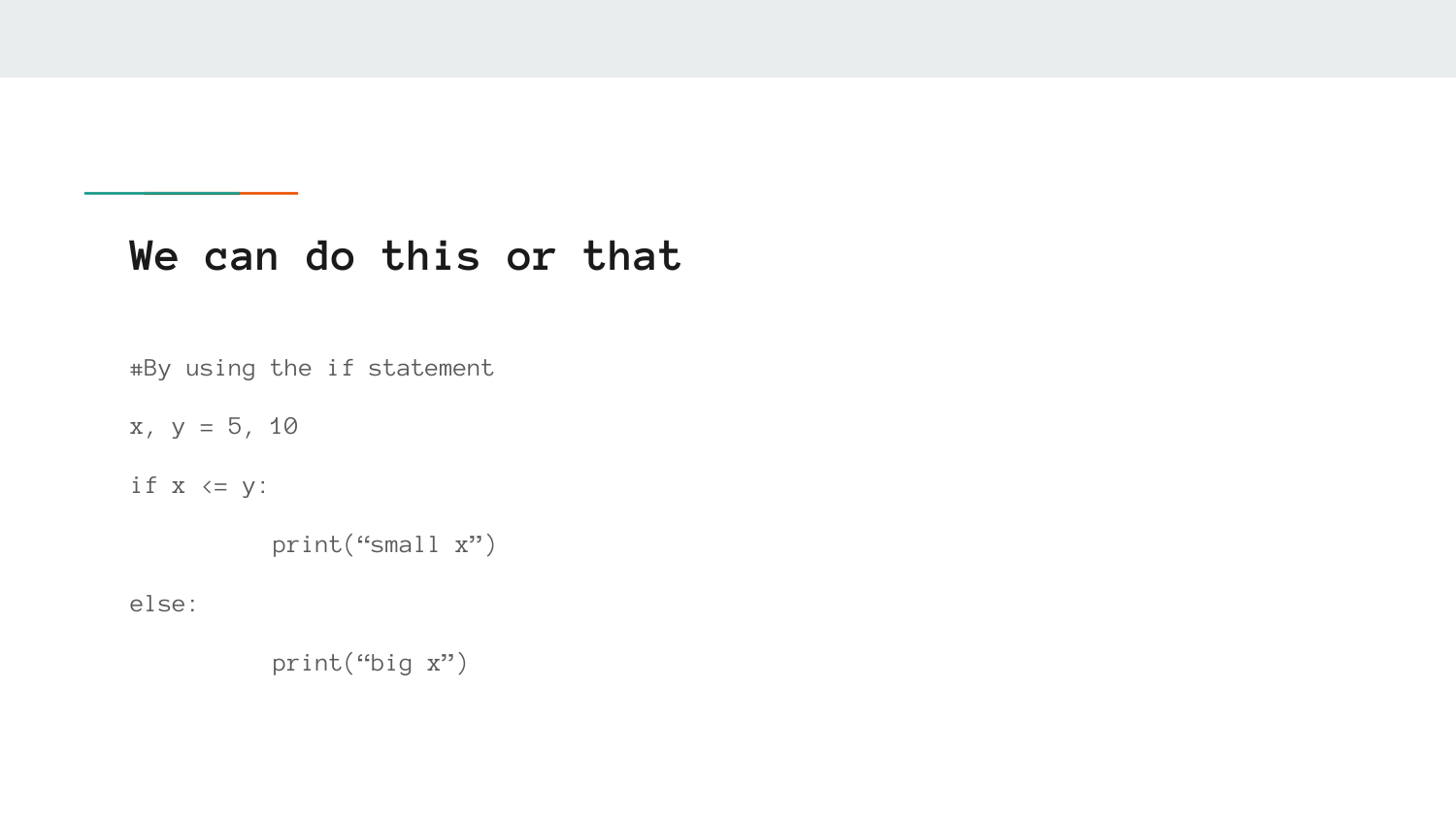

# We can do this or that
#By using the if statement
x, y = 5, 10
if x <= y:
	print(“small x”)
else:
	print(“big x”)